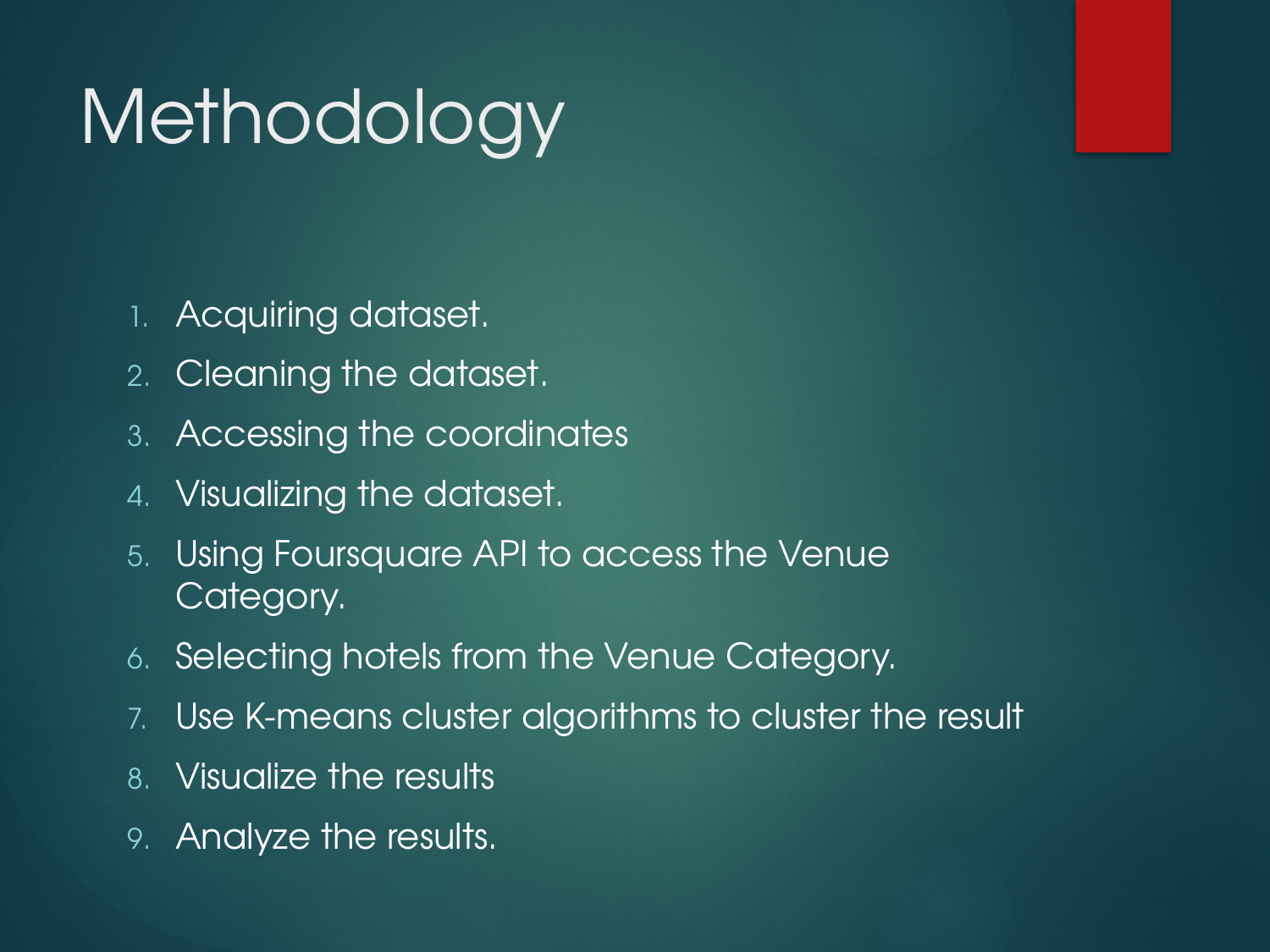

# Methodology
Acquiring dataset.
Cleaning the dataset.
Accessing the coordinates
Visualizing the dataset.
Using Foursquare API to access the Venue Category.
Selecting hotels from the Venue Category.
Use K-means cluster algorithms to cluster the result
Visualize the results
Analyze the results.